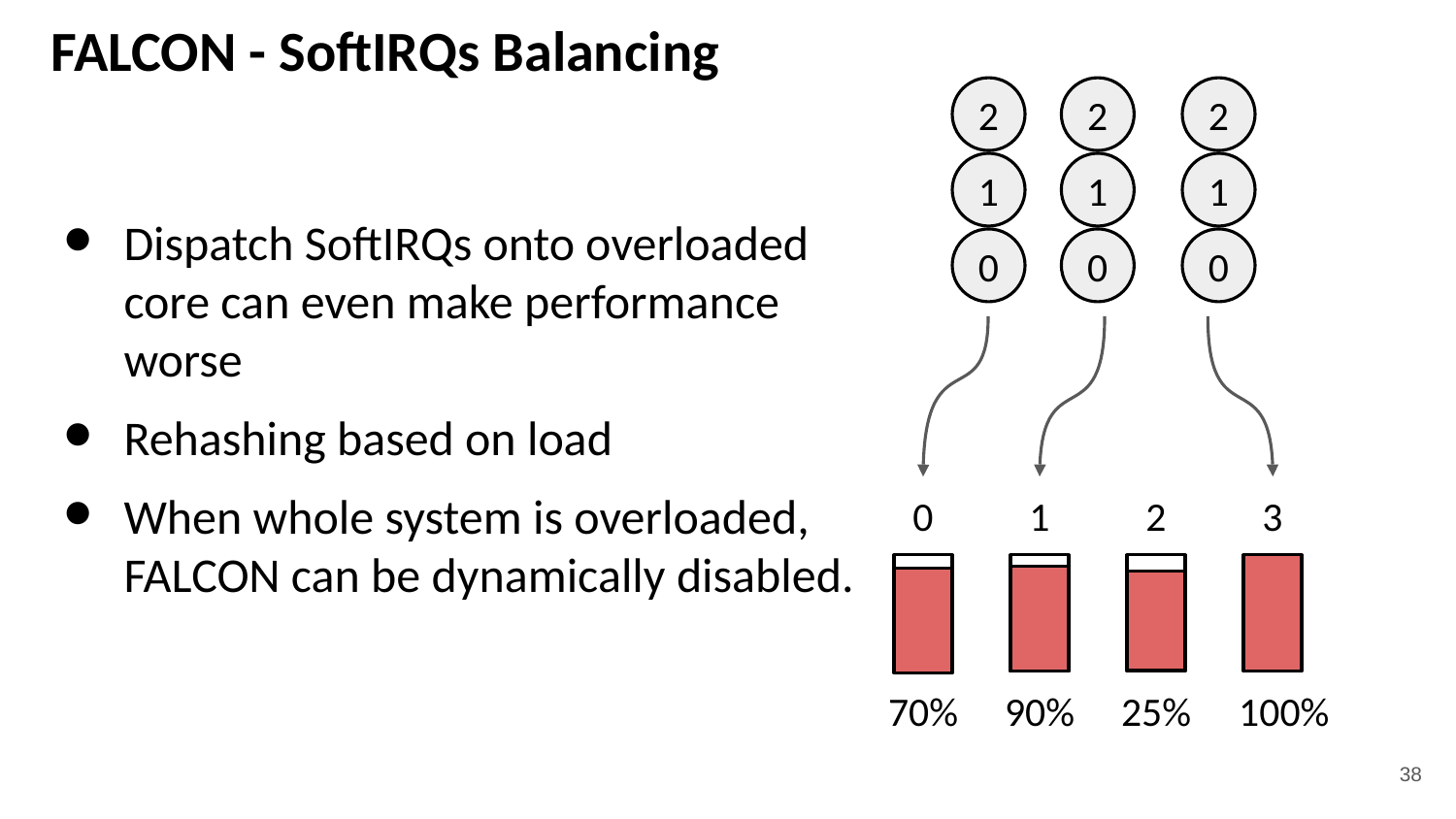

# FALCON - SoftIRQs Balancing
2
2
2
1
1
1
Dispatch SoftIRQs onto overloaded core can even make performance worse
Rehashing based on load
When whole system is overloaded, FALCON can be dynamically disabled.
0
0
0
1
3
0
2

70%
90%
25%
100%
38